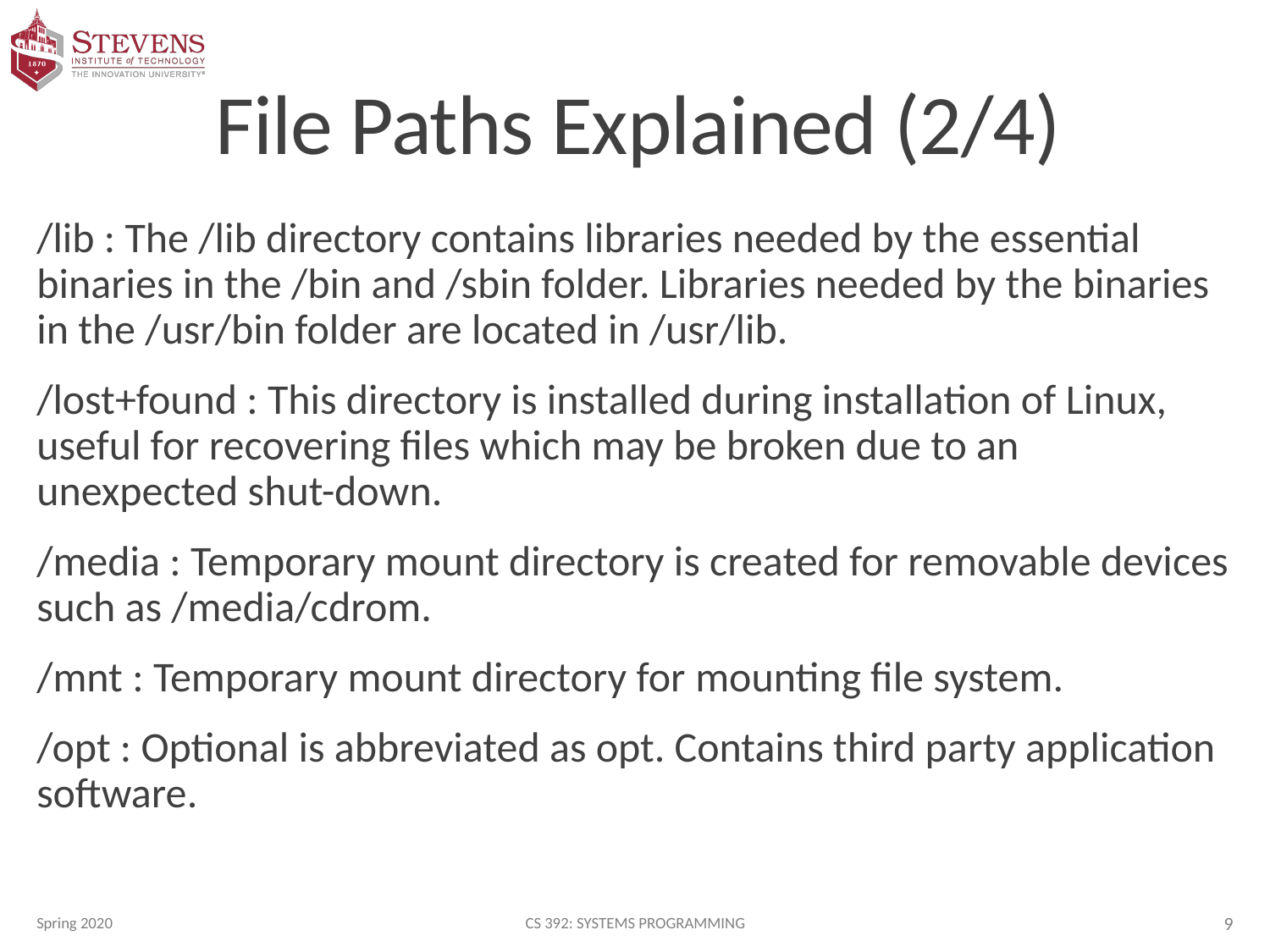

# File Paths Explained (2/4)
/lib : The /lib directory contains libraries needed by the essential binaries in the /bin and /sbin folder. Libraries needed by the binaries in the /usr/bin folder are located in /usr/lib.
/lost+found : This directory is installed during installation of Linux, useful for recovering files which may be broken due to an unexpected shut-down.
/media : Temporary mount directory is created for removable devices such as /media/cdrom.
/mnt : Temporary mount directory for mounting file system.
/opt : Optional is abbreviated as opt. Contains third party application software.
Spring 2020
CS 392: Systems Programming
9